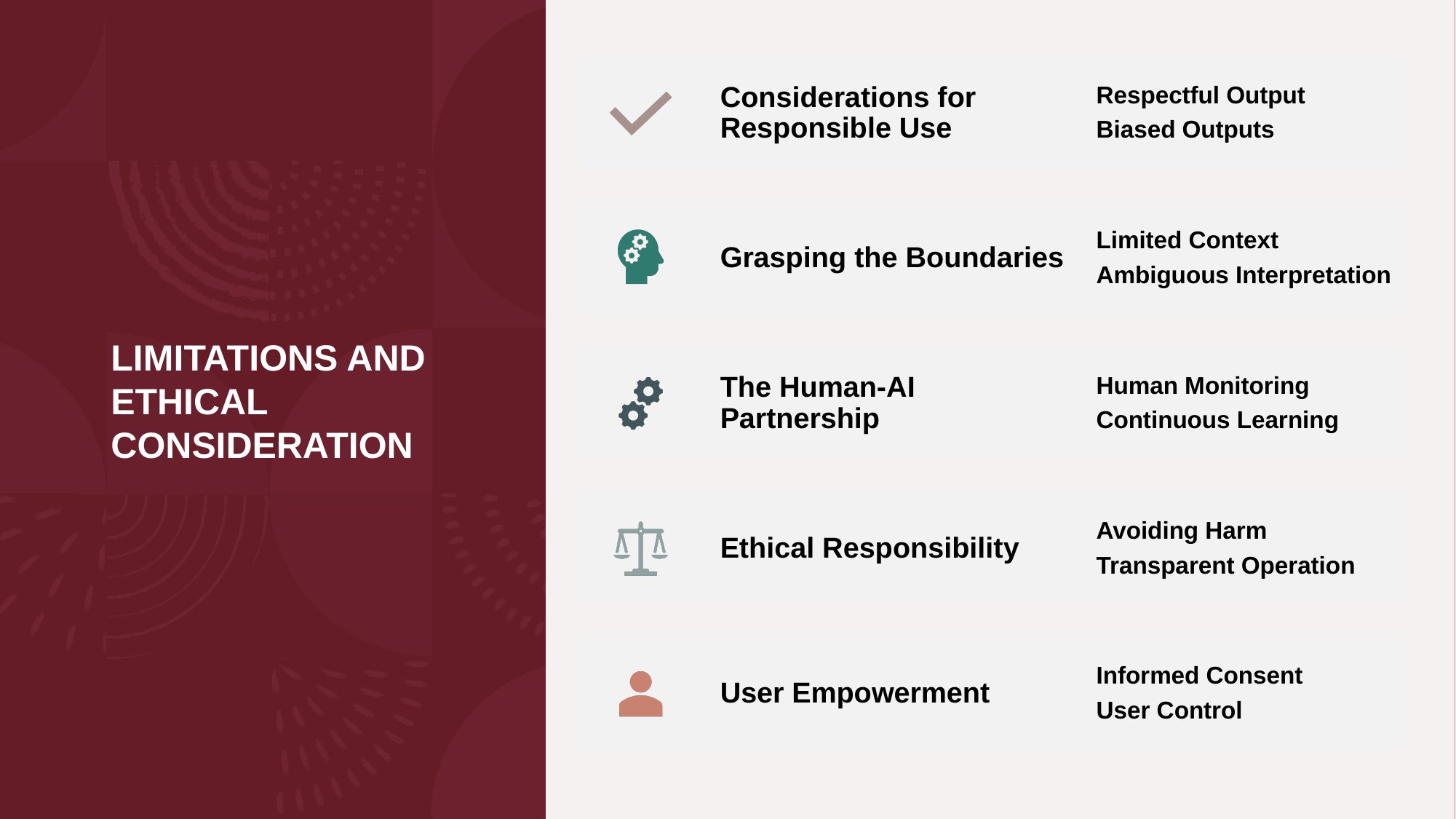

Considerations for Responsible Use
Respectful Output
Biased Outputs
Grasping the Boundaries
Limited Context
Ambiguous Interpretation
The Human-AI Partnership
Human Monitoring
Continuous Learning
Ethical Responsibility
Avoiding Harm
Transparent Operation
User Empowerment
Informed Consent
User Control
# LIMITATIONS AND ETHICAL CONSIDERATION